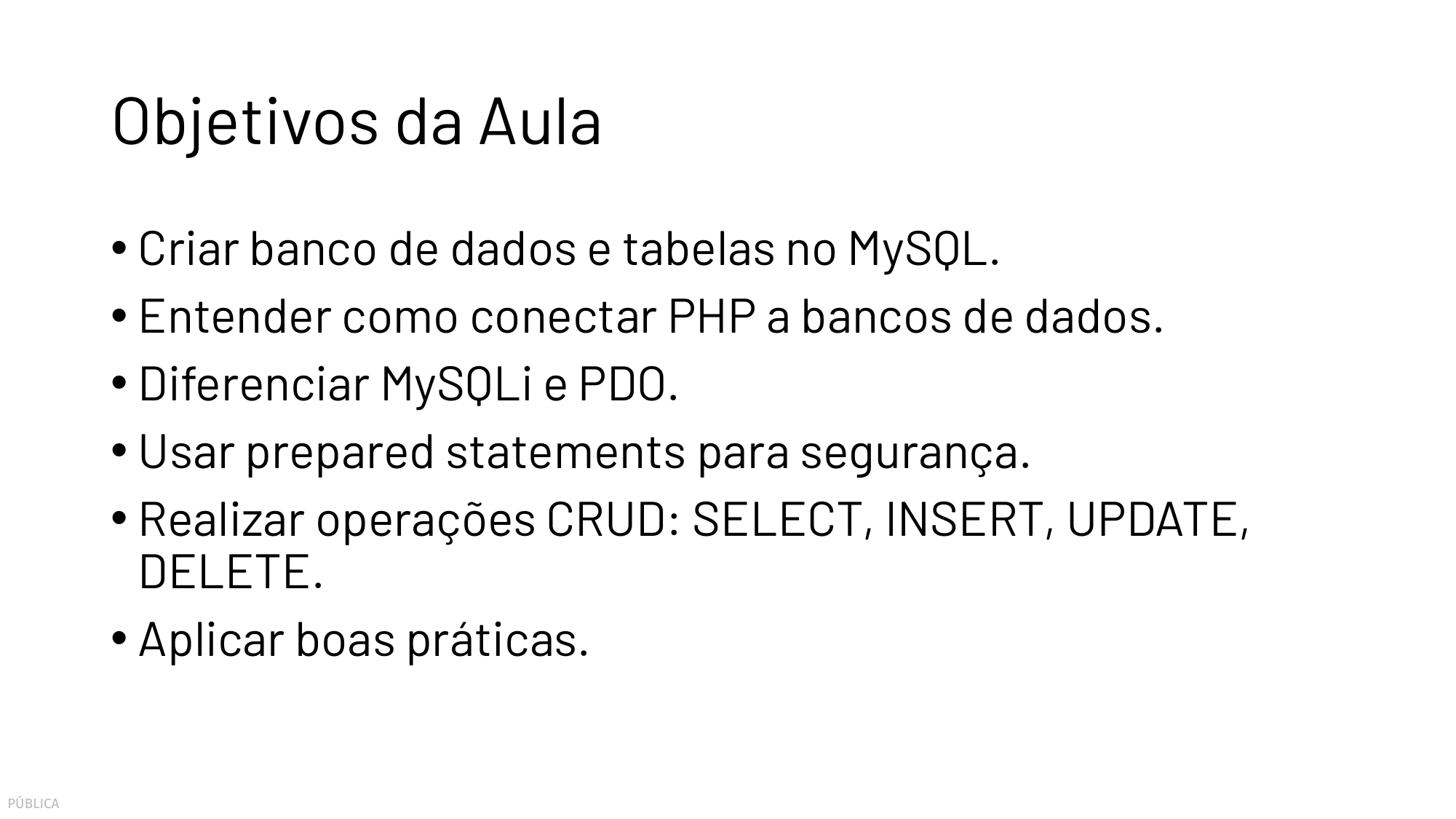

# Objetivos da Aula
Criar banco de dados e tabelas no MySQL.
Entender como conectar PHP a bancos de dados.
Diferenciar MySQLi e PDO.
Usar prepared statements para segurança.
Realizar operações CRUD: SELECT, INSERT, UPDATE, DELETE.
Aplicar boas práticas.